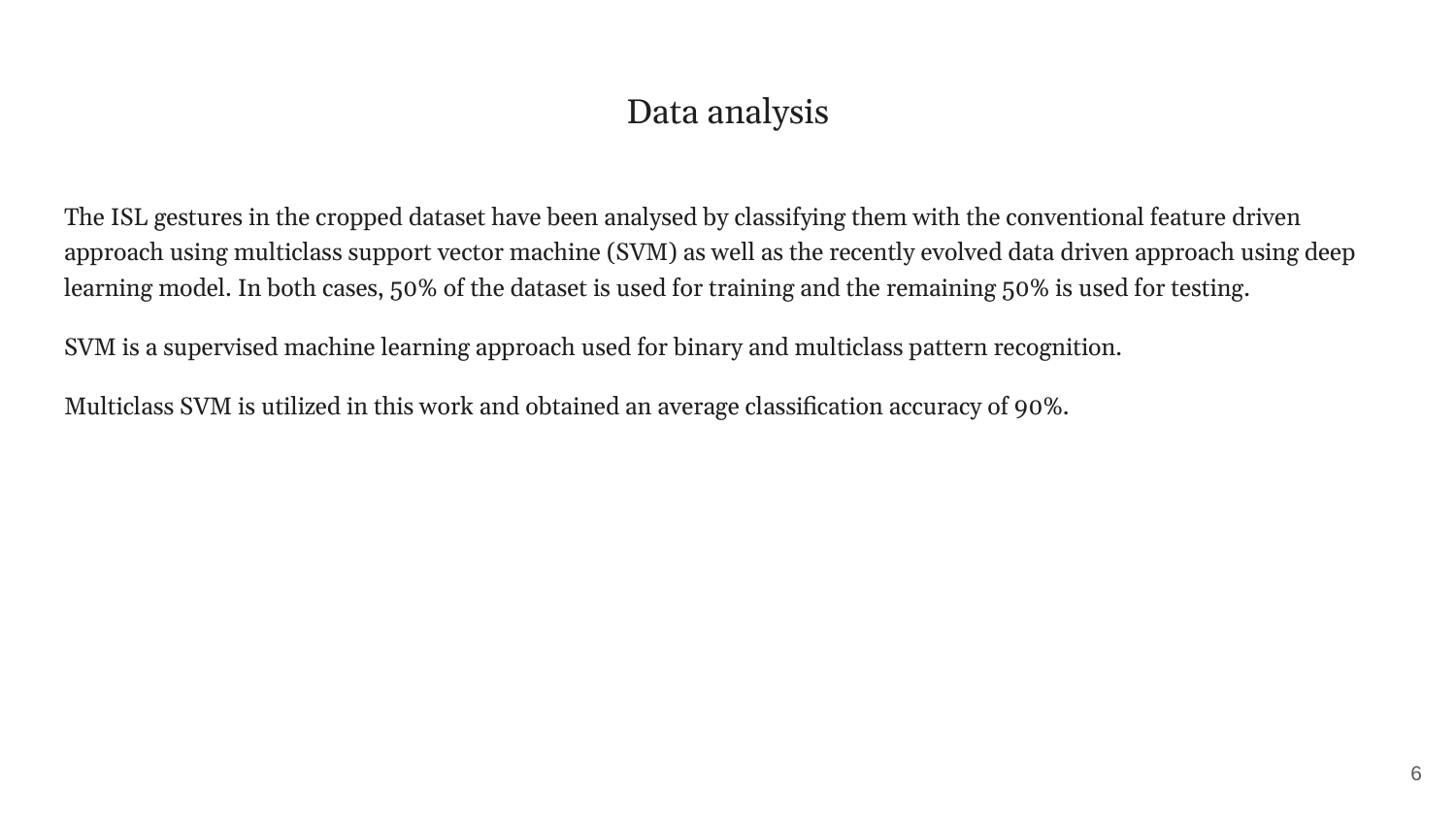

# Data analysis

The ISL gestures in the cropped dataset have been analysed by classifying them with the conventional feature driven approach using multiclass support vector machine (SVM) as well as the recently evolved data driven approach using deep learning model. In both cases, 50% of the dataset is used for training and the remaining 50% is used for testing.
SVM is a supervised machine learning approach used for binary and multiclass pattern recognition.
Multiclass SVM is utilized in this work and obtained an average classification accuracy of 90%.

6